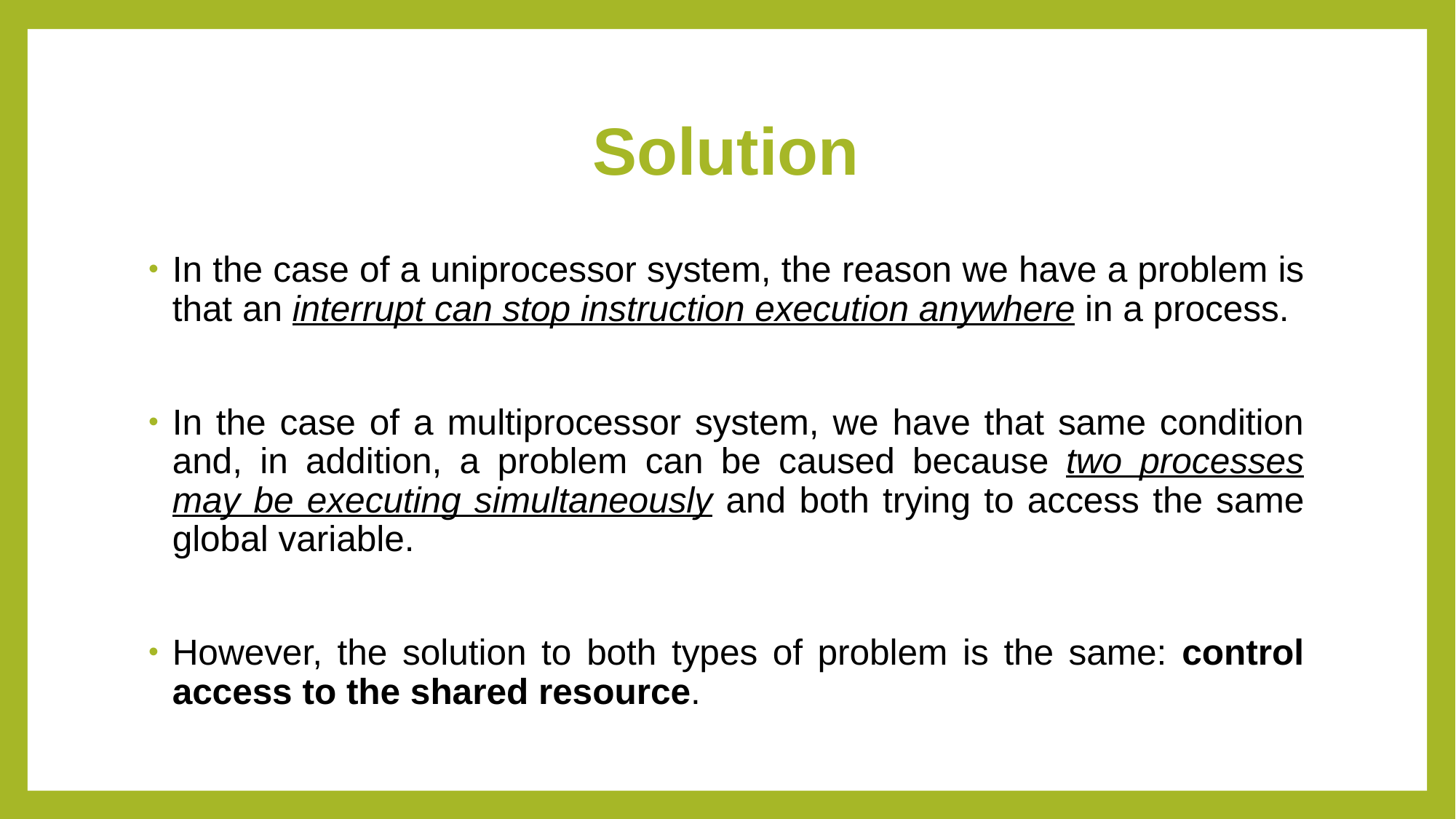

# Solution
In the case of a uniprocessor system, the reason we have a problem is that an interrupt can stop instruction execution anywhere in a process.

In the case of a multiprocessor system, we have that same condition and, in addition, a problem can be caused because two processes may be executing simultaneously and both trying to access the same global variable.

However, the solution to both types of problem is the same: control access to the shared resource.